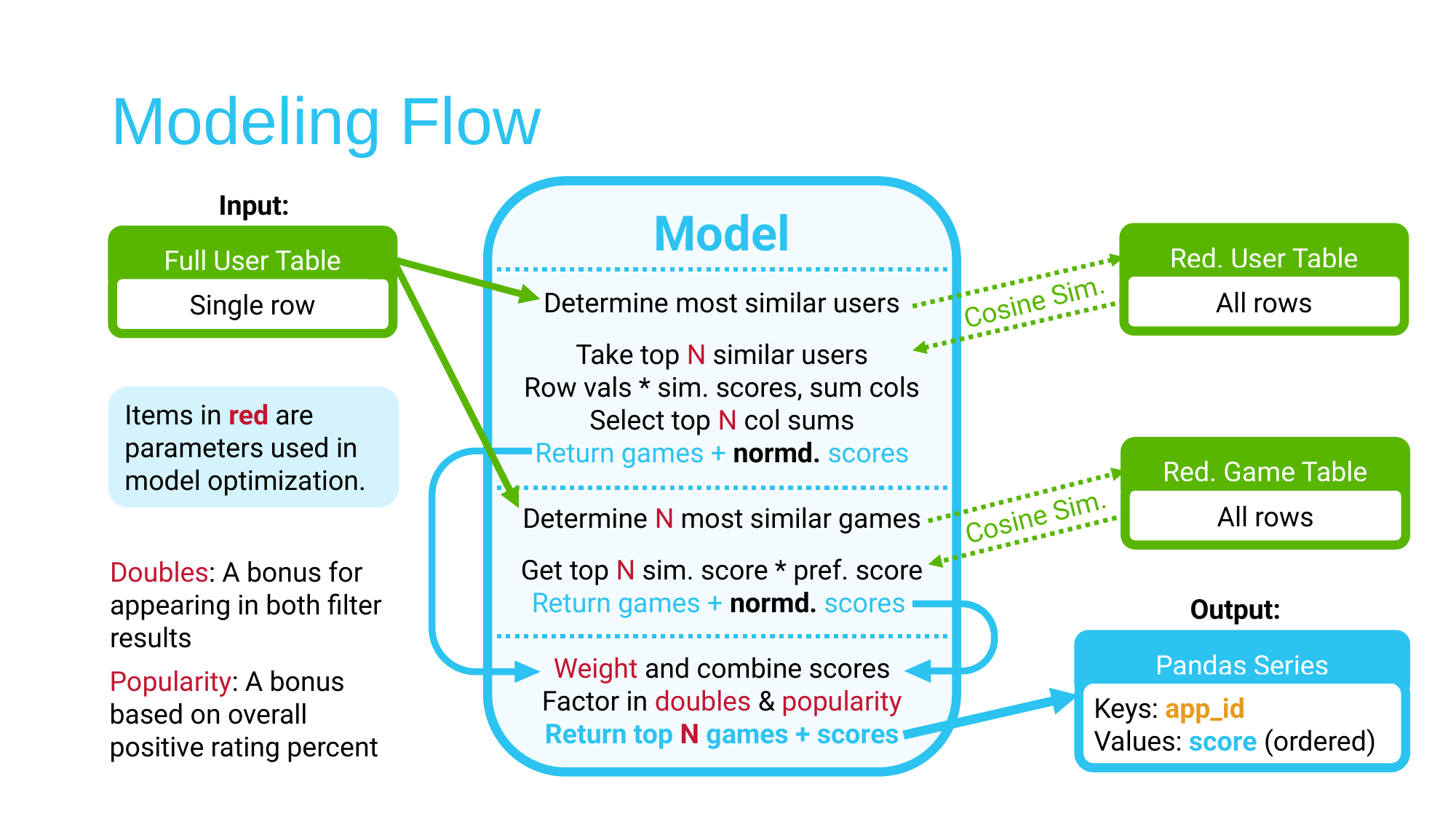

# Modeling Flow
Model
Input:
Red. User Table
Full User Table
All rows
Single row
Cosine Sim.
Determine most similar users

Take top N similar users
Row vals * sim. scores, sum cols
Select top N col sums
Return games + normd. scores

Determine N most similar games

Get top N sim. score * pref. score
Return games + normd. scores

Weight and combine scores
Factor in doubles & popularity
Return top N games + scores
Items in red are parameters used in model optimization.
Red. Game Table
All rows
Cosine Sim.

Doubles: A bonus for appearing in both filter results
Output:

Pandas Series
Popularity: A bonus based on overall positive rating percent
Keys: app_id
Values: score (ordered)